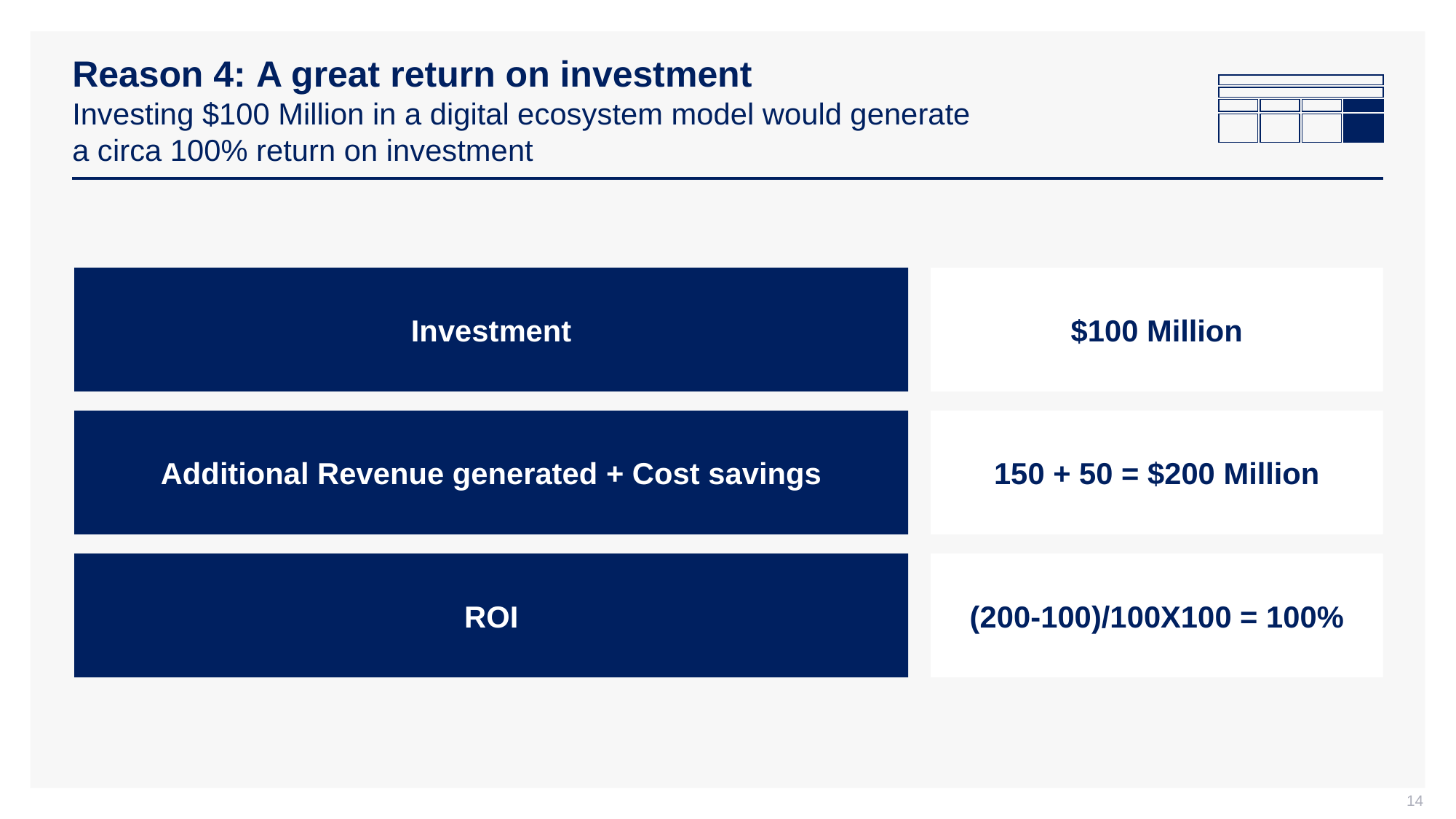

# Reason 4: A great return on investment Investing $100 Million in a digital ecosystem model would generate a circa 100% return on investment

Investment
$100 Million
Additional Revenue generated + Cost savings
150 + 50 = $200 Million
ROI
(200-100)/100X100 = 100%
14